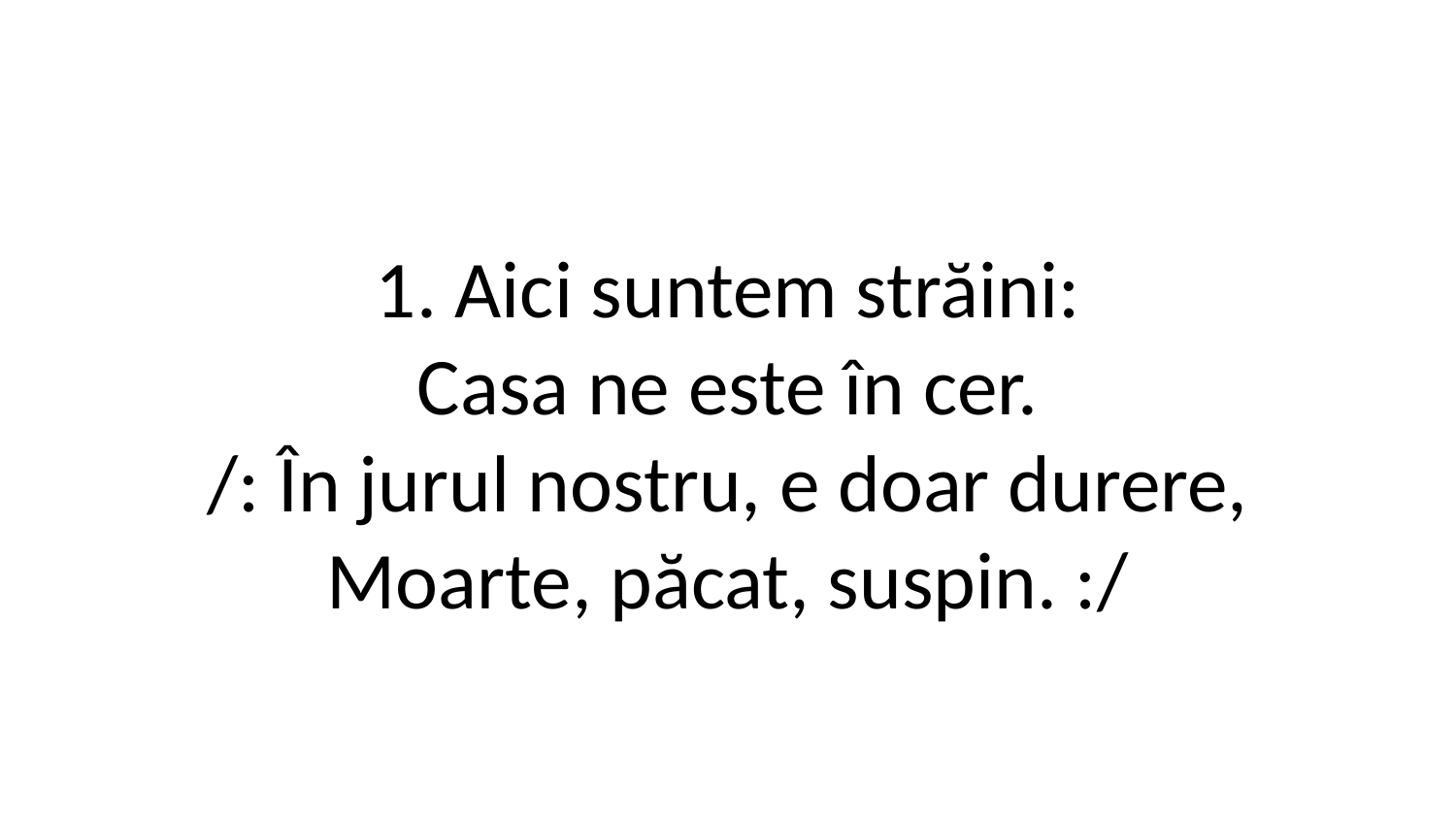

1. Aici suntem străini:
Casa ne este în cer.
/: În jurul nostru, e doar durere,
Moarte, păcat, suspin. :/